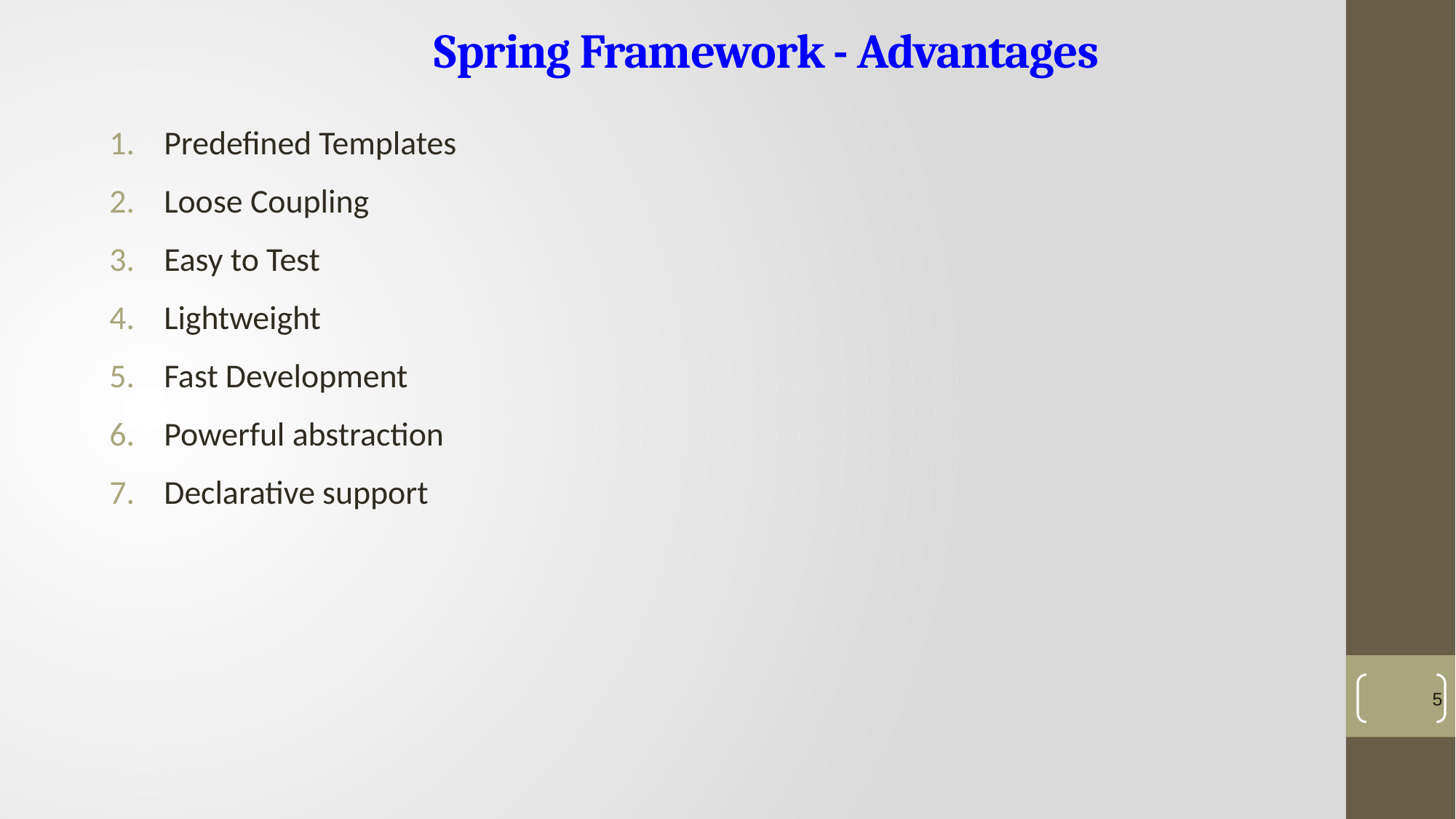

# Spring Framework - Advantages
Predefined Templates
Loose Coupling
Easy to Test
Lightweight
Fast Development
Powerful abstraction
Declarative support
5